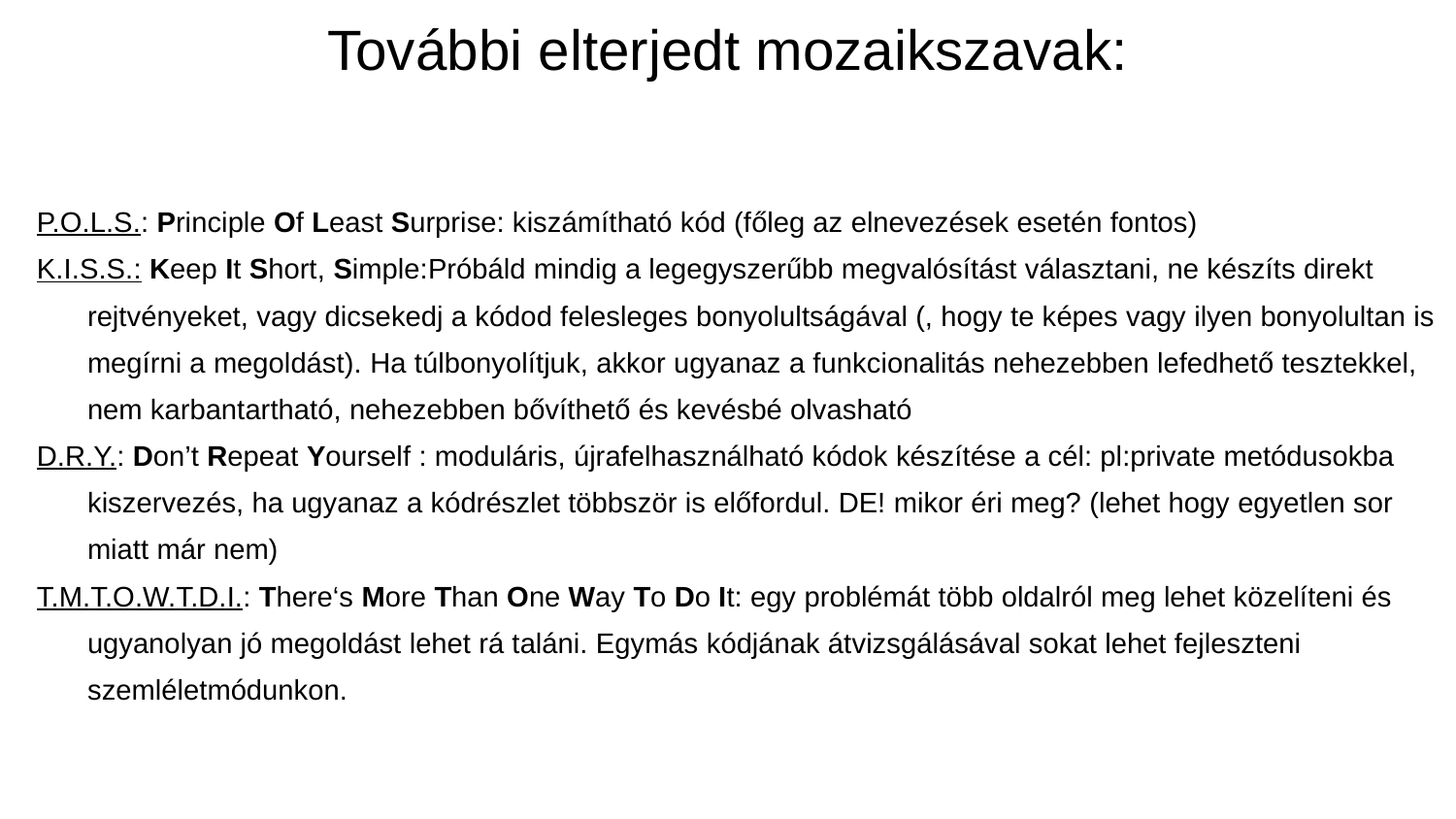

# További elterjedt mozaikszavak:
P.O.L.S.: Principle Of Least Surprise: kiszámítható kód (főleg az elnevezések esetén fontos)
K.I.S.S.: Keep It Short, Simple:Próbáld mindig a legegyszerűbb megvalósítást választani, ne készíts direkt rejtvényeket, vagy dicsekedj a kódod felesleges bonyolultságával (, hogy te képes vagy ilyen bonyolultan is megírni a megoldást). Ha túlbonyolítjuk, akkor ugyanaz a funkcionalitás nehezebben lefedhető tesztekkel, nem karbantartható, nehezebben bővíthető és kevésbé olvasható
D.R.Y.: Don’t Repeat Yourself : moduláris, újrafelhasználható kódok készítése a cél: pl:private metódusokba kiszervezés, ha ugyanaz a kódrészlet többször is előfordul. DE! mikor éri meg? (lehet hogy egyetlen sor miatt már nem)
T.M.T.O.W.T.D.I.: There‘s More Than One Way To Do It: egy problémát több oldalról meg lehet közelíteni és ugyanolyan jó megoldást lehet rá taláni. Egymás kódjának átvizsgálásával sokat lehet fejleszteni szemléletmódunkon.